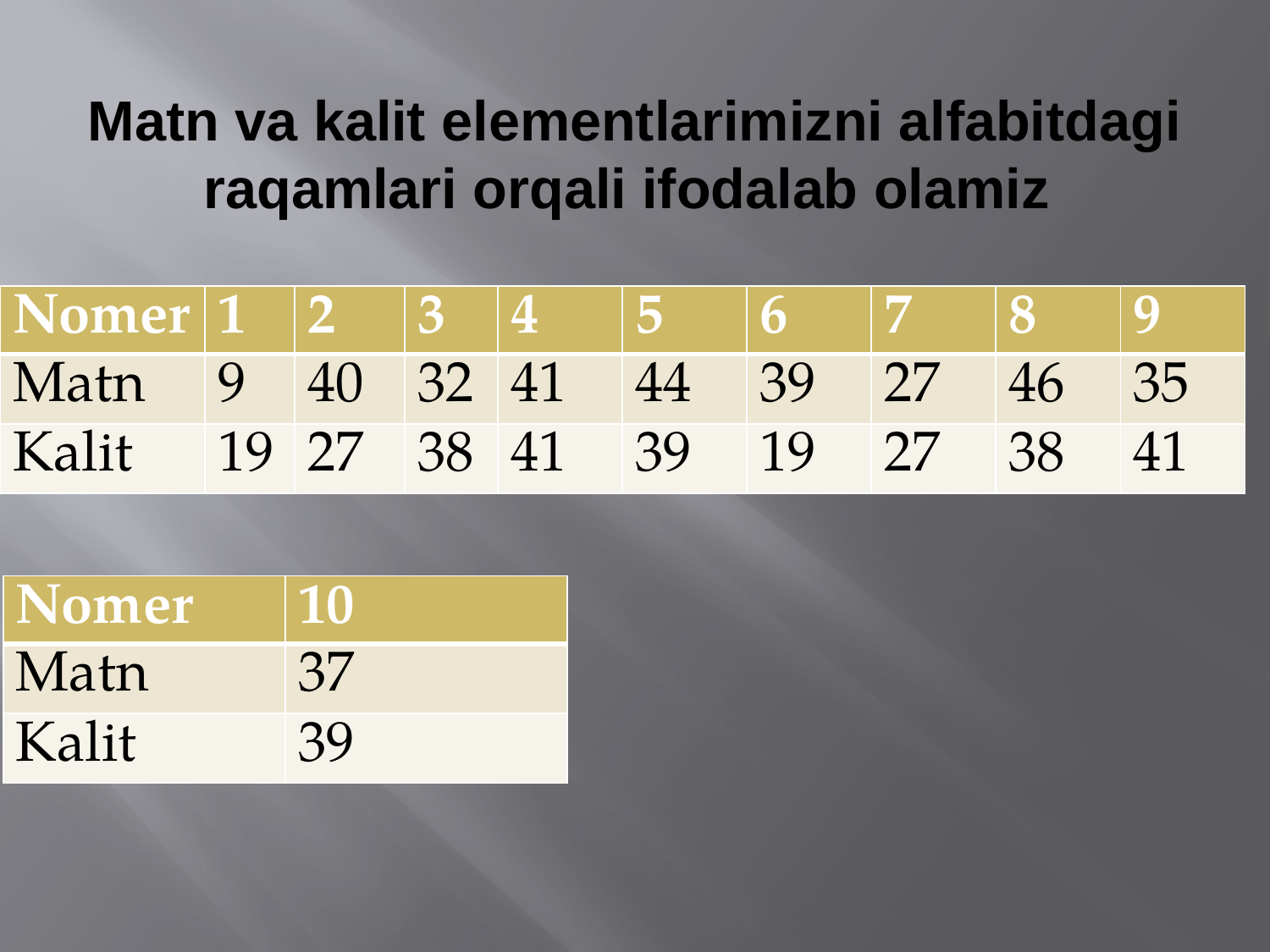

# Matn va kalit elementlarimizni alfabitdagi raqamlari orqali ifodalab olamiz
| Nomer | 1 | 2 | 3 | 4 | 5 | 6 | 7 | 8 | 9 |
| --- | --- | --- | --- | --- | --- | --- | --- | --- | --- |
| Matn | 9 | 40 | 32 | 41 | 44 | 39 | 27 | 46 | 35 |
| Kalit | 19 | 27 | 38 | 41 | 39 | 19 | 27 | 38 | 41 |
| Nomer | 10 |
| --- | --- |
| Matn | 37 |
| Kalit | 39 |